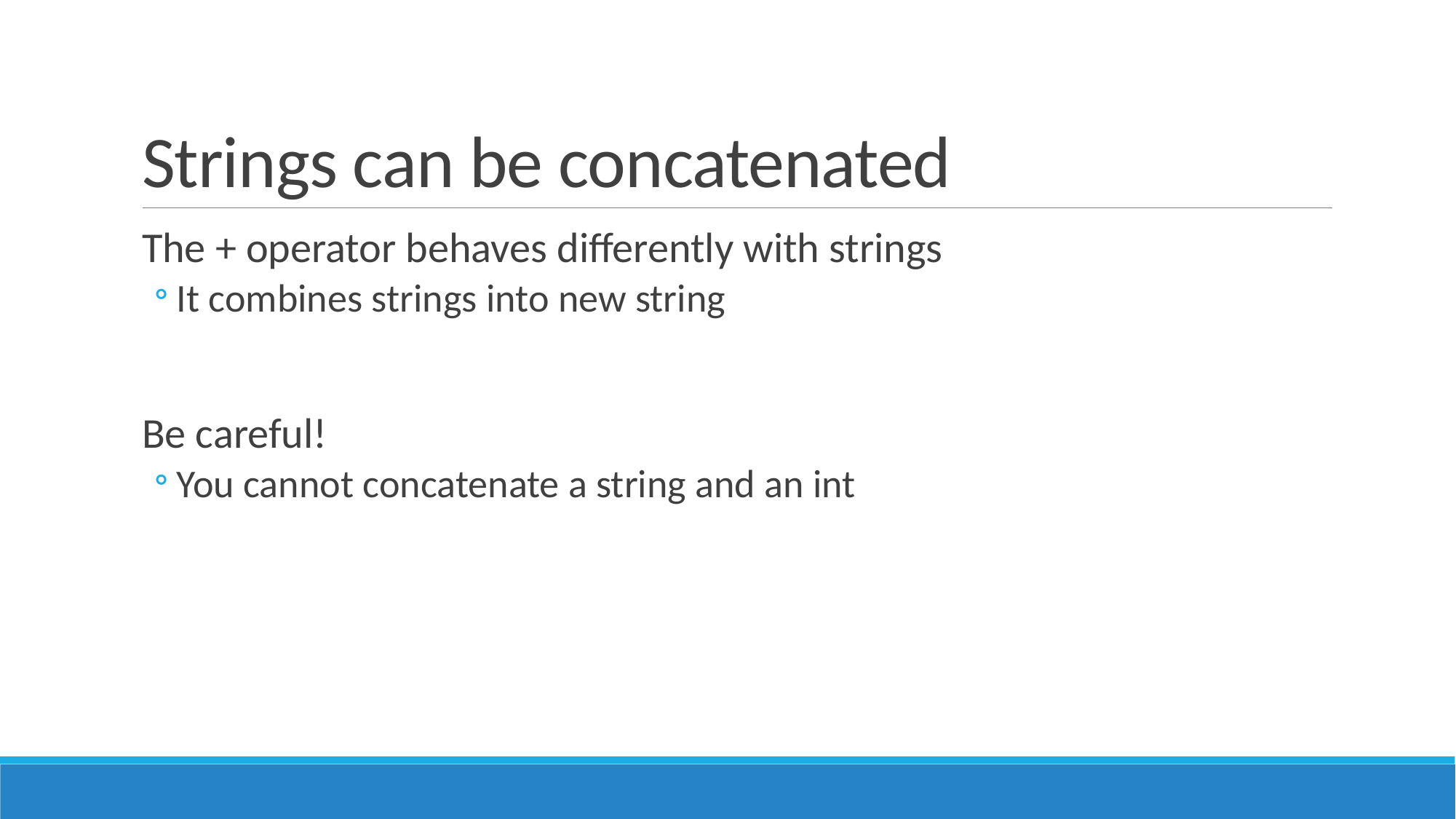

# Strings can be concatenated
The + operator behaves differently with strings
It combines strings into new string

Be careful!
You cannot concatenate a string and an int